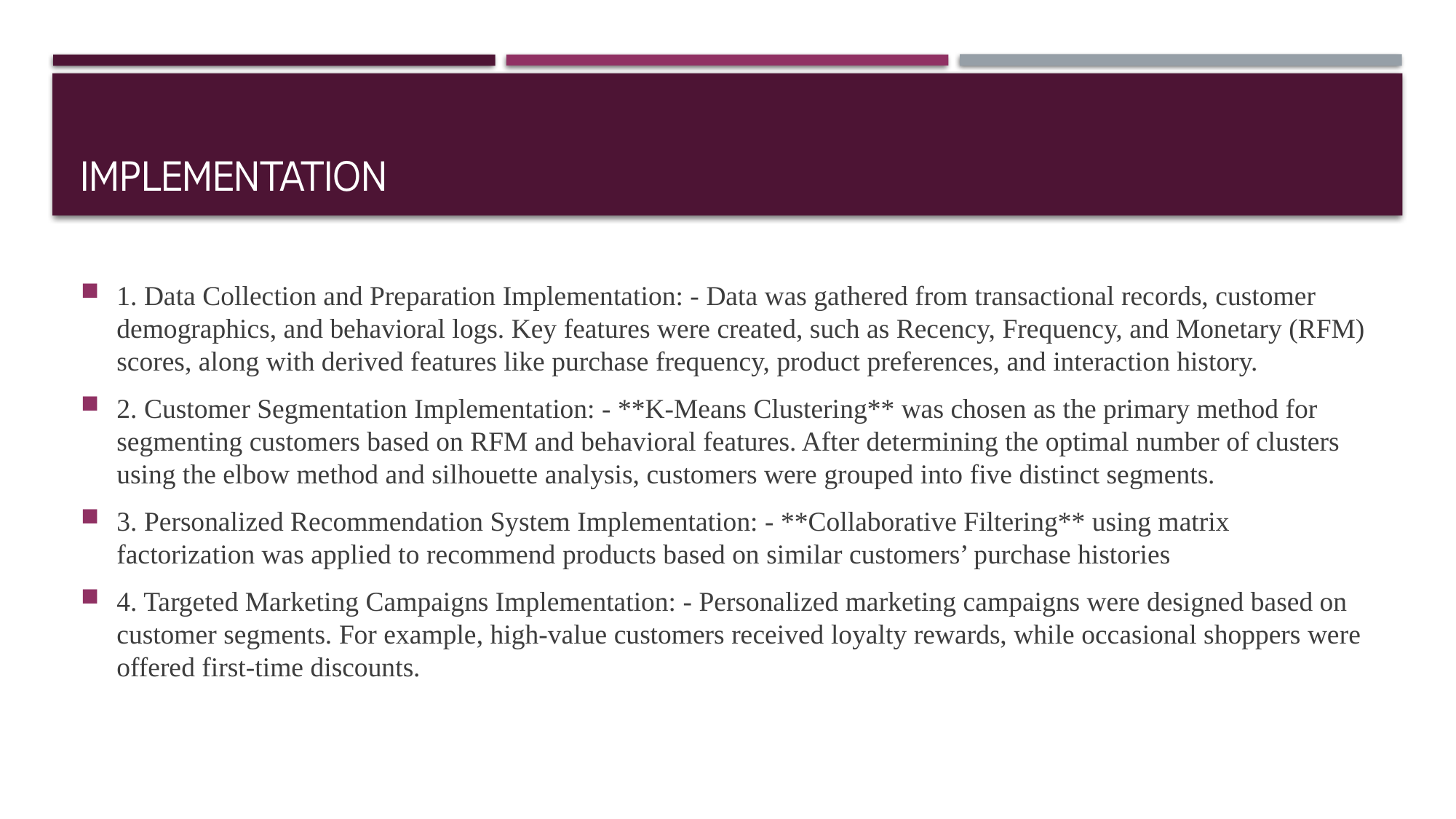

# implementation
1. Data Collection and Preparation Implementation: - Data was gathered from transactional records, customer demographics, and behavioral logs. Key features were created, such as Recency, Frequency, and Monetary (RFM) scores, along with derived features like purchase frequency, product preferences, and interaction history.
2. Customer Segmentation Implementation: - **K-Means Clustering** was chosen as the primary method for segmenting customers based on RFM and behavioral features. After determining the optimal number of clusters using the elbow method and silhouette analysis, customers were grouped into five distinct segments.
3. Personalized Recommendation System Implementation: - **Collaborative Filtering** using matrix factorization was applied to recommend products based on similar customers’ purchase histories
4. Targeted Marketing Campaigns Implementation: - Personalized marketing campaigns were designed based on customer segments. For example, high-value customers received loyalty rewards, while occasional shoppers were offered first-time discounts.